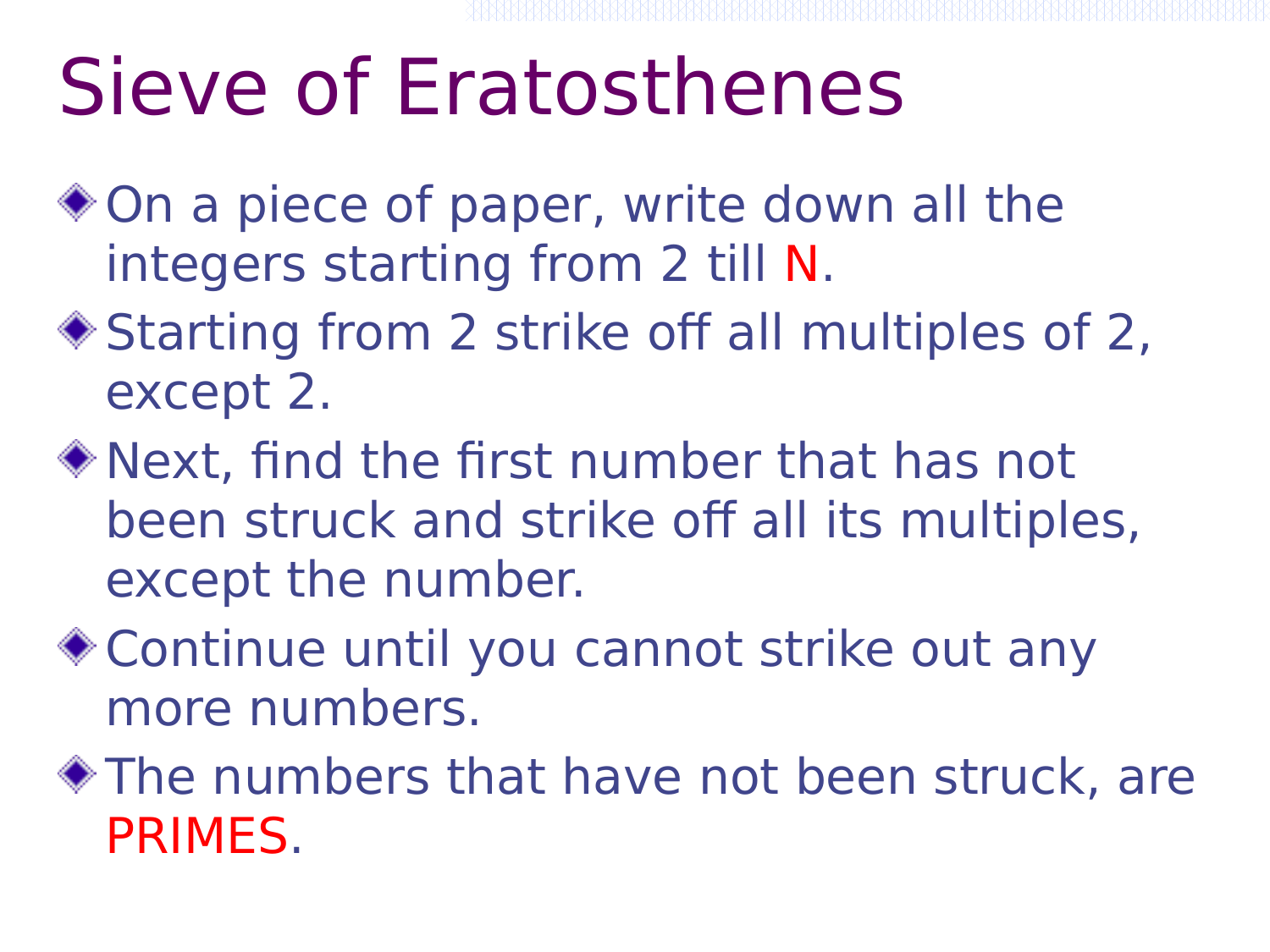

# Sieve of Eratosthenes
On a piece of paper, write down all the integers starting from 2 till N.
Starting from 2 strike off all multiples of 2, except 2.
Next, find the first number that has not been struck and strike off all its multiples, except the number.
Continue until you cannot strike out any more numbers.
The numbers that have not been struck, are PRIMES.